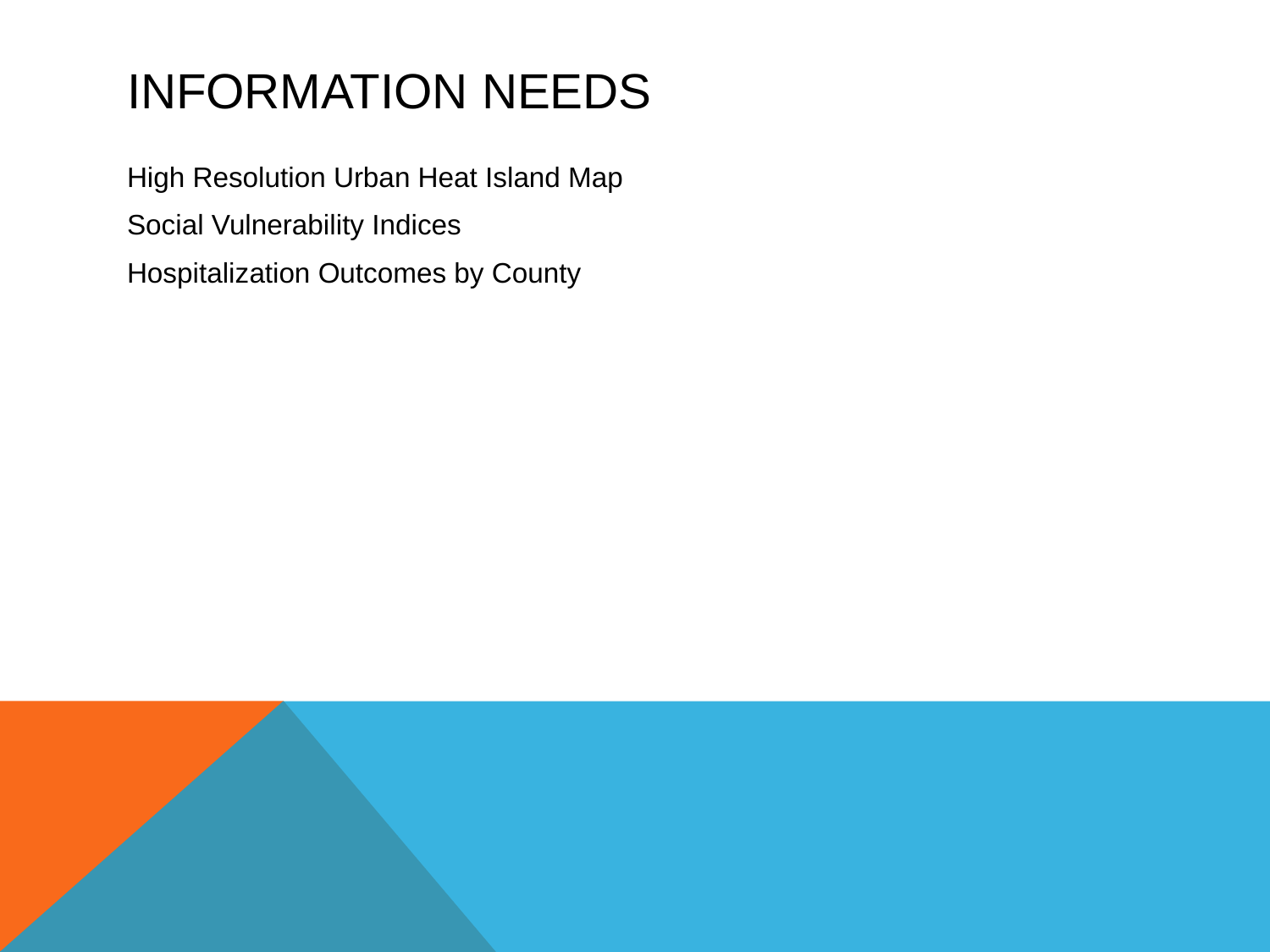

# Information Needs
High Resolution Urban Heat Island Map
Social Vulnerability Indices
Hospitalization Outcomes by County